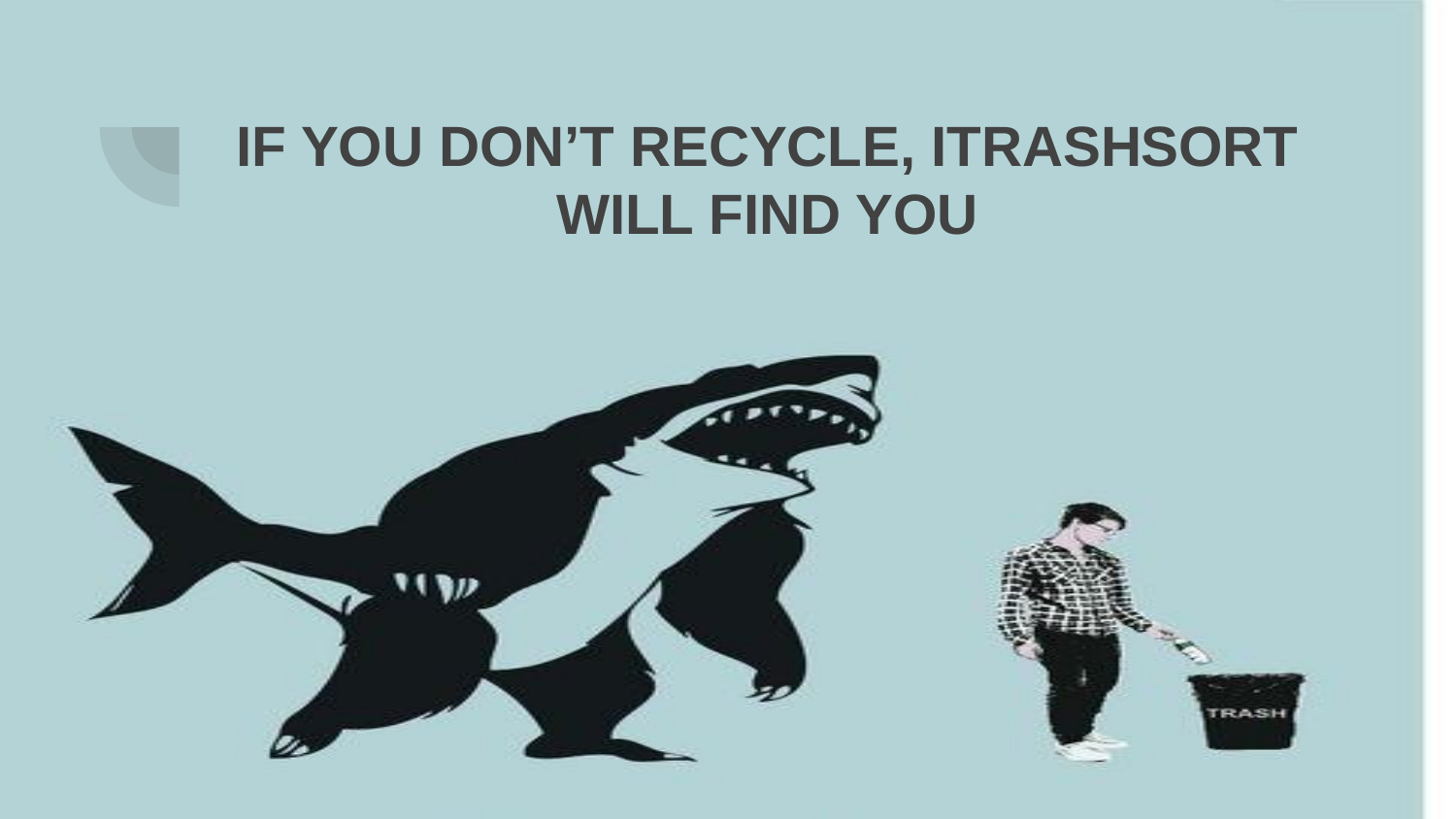

# IF YOU DON’T RECYCLE, ITRASHSORT WILL FIND YOU